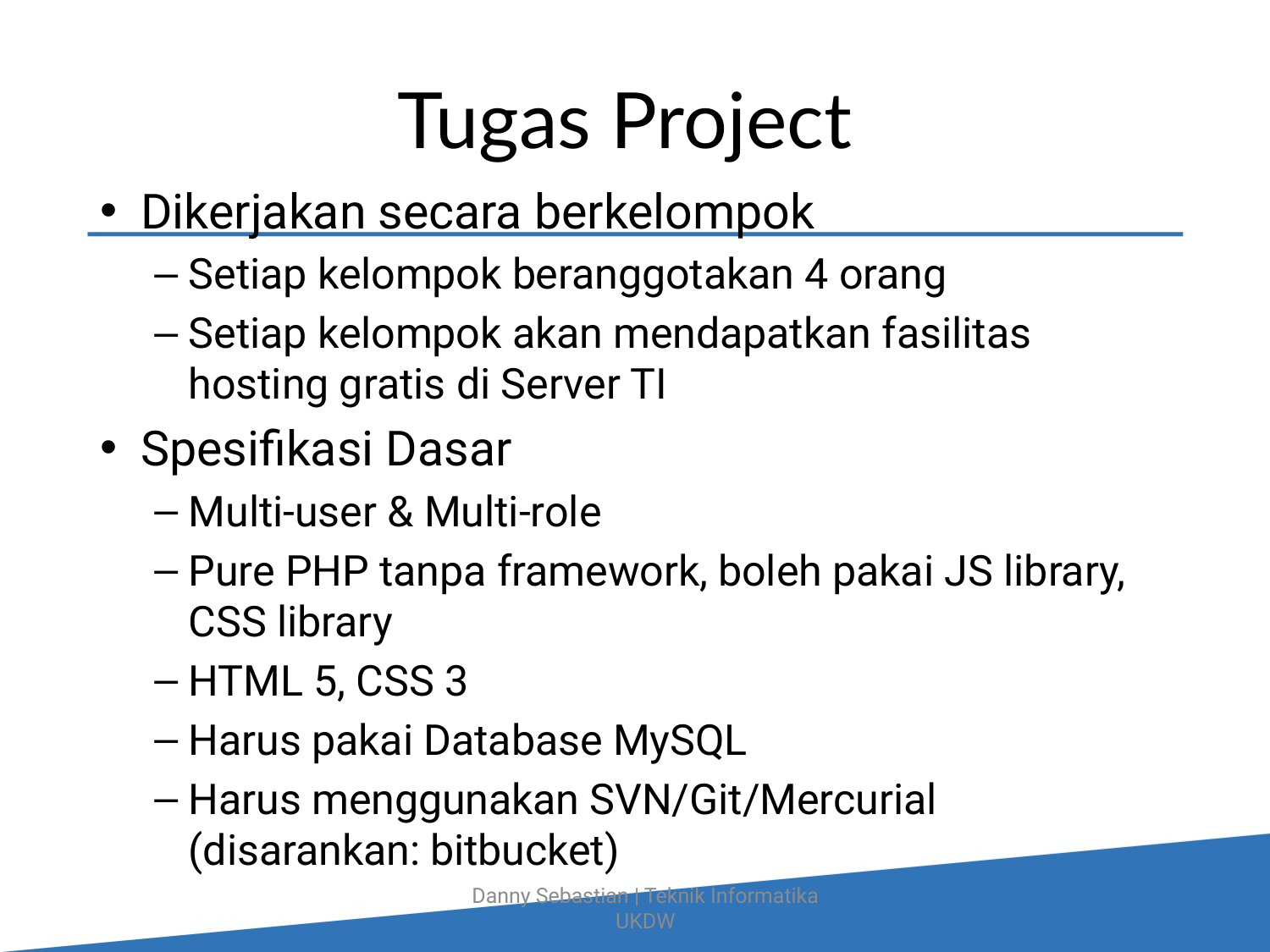

# Tugas Project
Dikerjakan secara berkelompok
Setiap kelompok beranggotakan 4 orang
Setiap kelompok akan mendapatkan fasilitas hosting gratis di Server TI
Spesifikasi Dasar
Multi-user & Multi-role
Pure PHP tanpa framework, boleh pakai JS library, CSS library
HTML 5, CSS 3
Harus pakai Database MySQL
Harus menggunakan SVN/Git/Mercurial (disarankan: bitbucket)
Danny Sebastian | Teknik Informatika UKDW